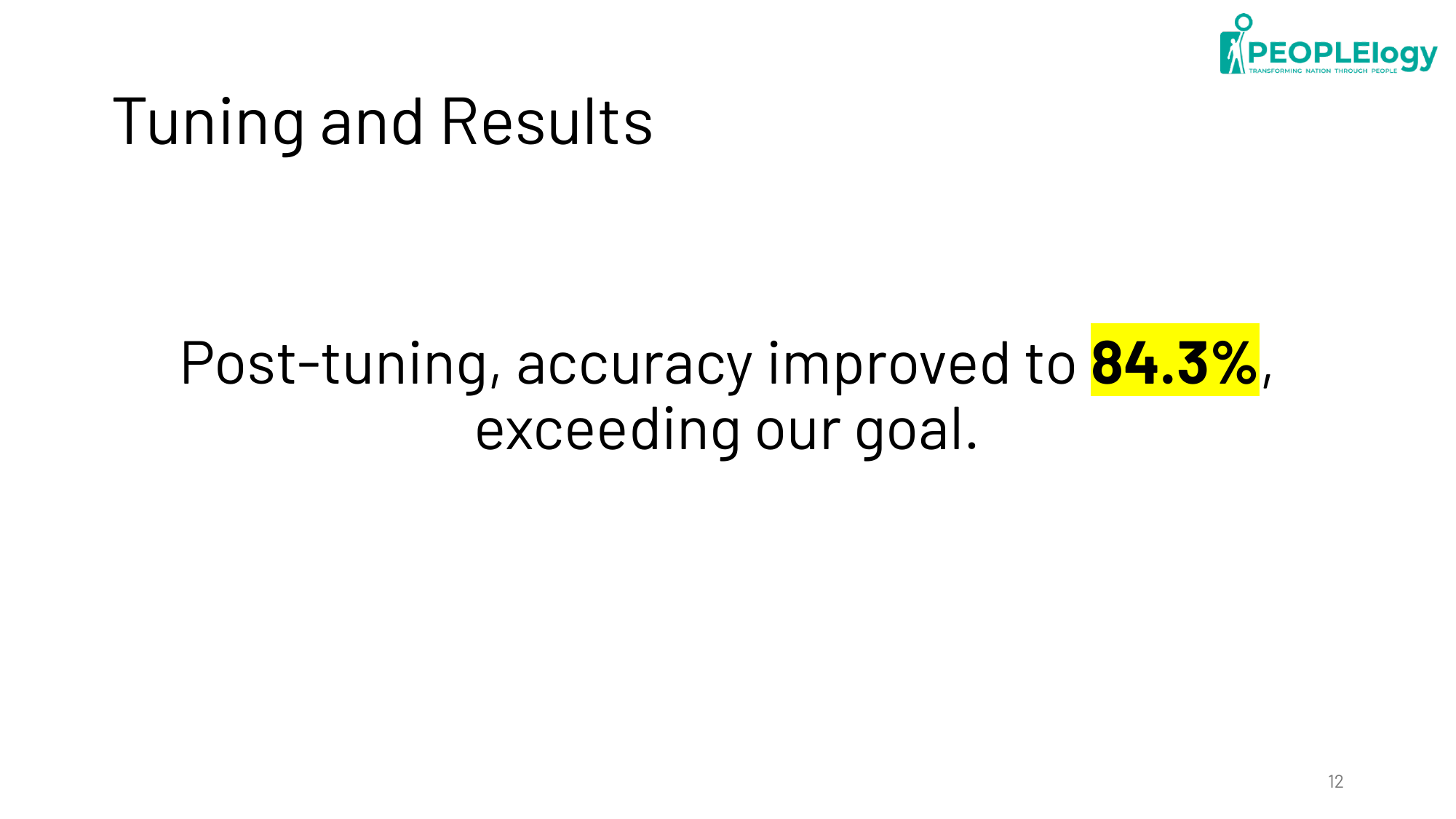

# Tuning and Results
Post-tuning, accuracy improved to 84.3%, exceeding our goal.
12